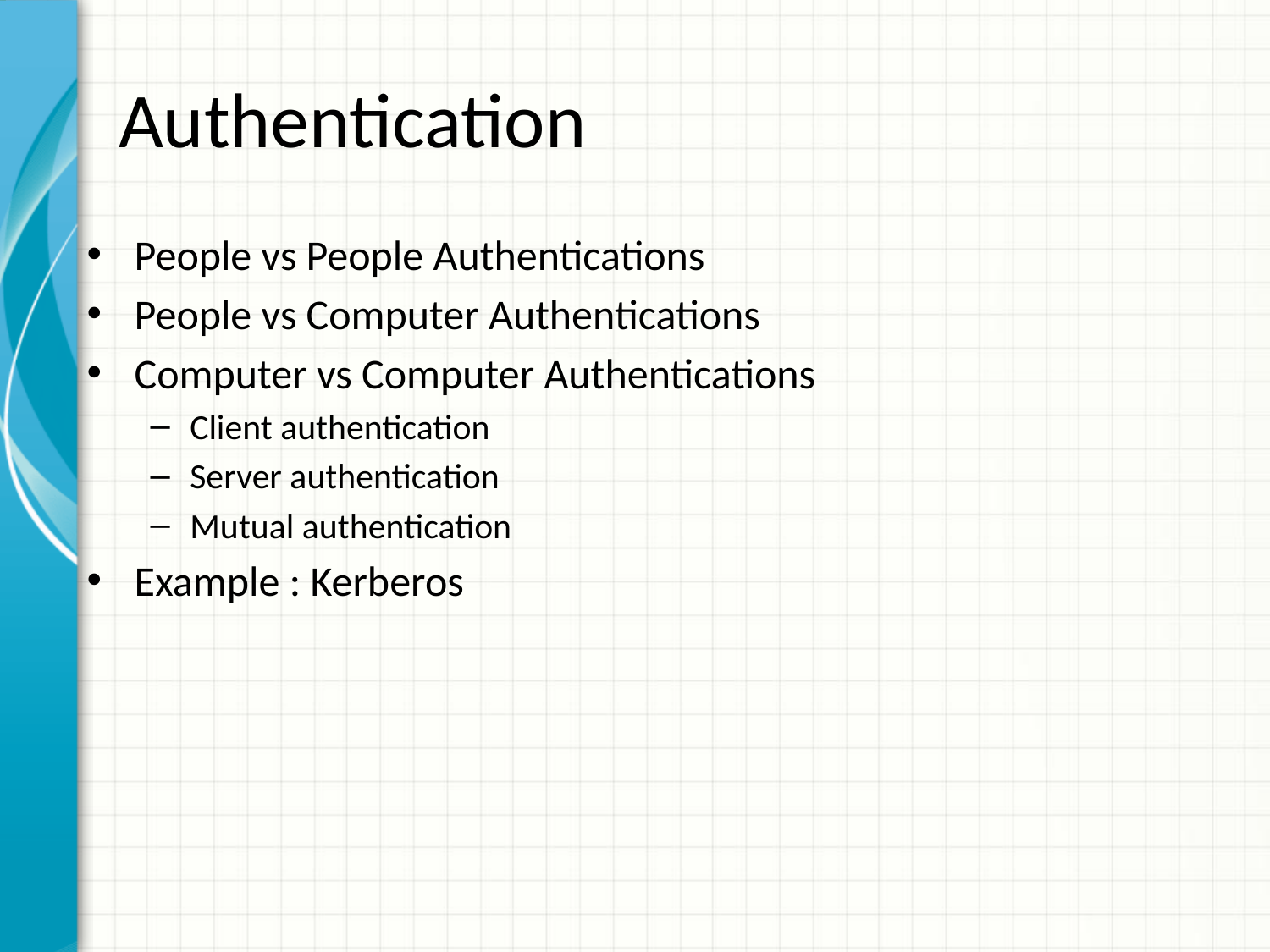

# Authentication
People vs People Authentications
People vs Computer Authentications
Computer vs Computer Authentications
Client authentication
Server authentication
Mutual authentication
Example : Kerberos